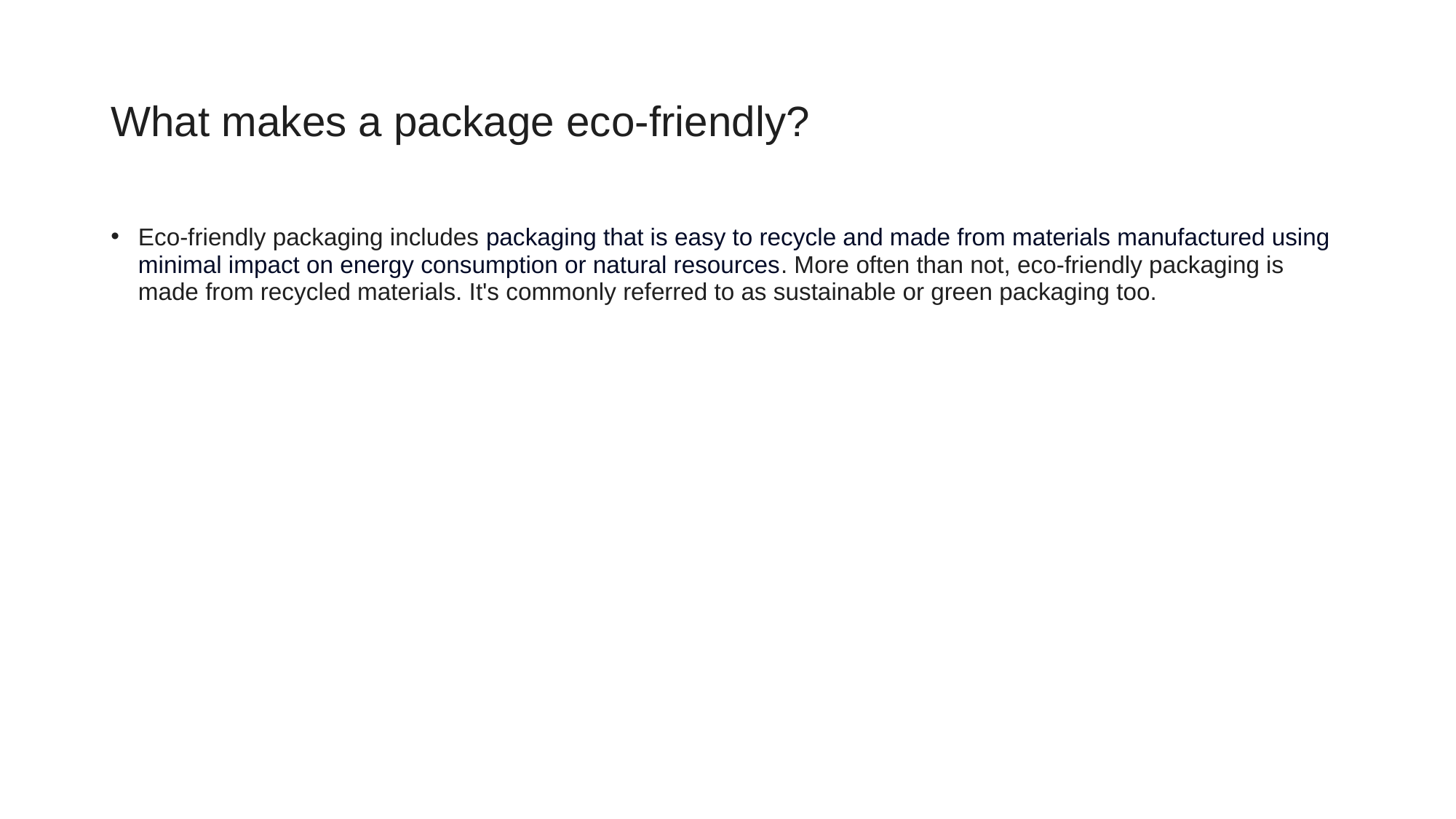

# What makes a package eco-friendly?
Eco-friendly packaging includes packaging that is easy to recycle and made from materials manufactured using minimal impact on energy consumption or natural resources. More often than not, eco-friendly packaging is made from recycled materials. It's commonly referred to as sustainable or green packaging too.